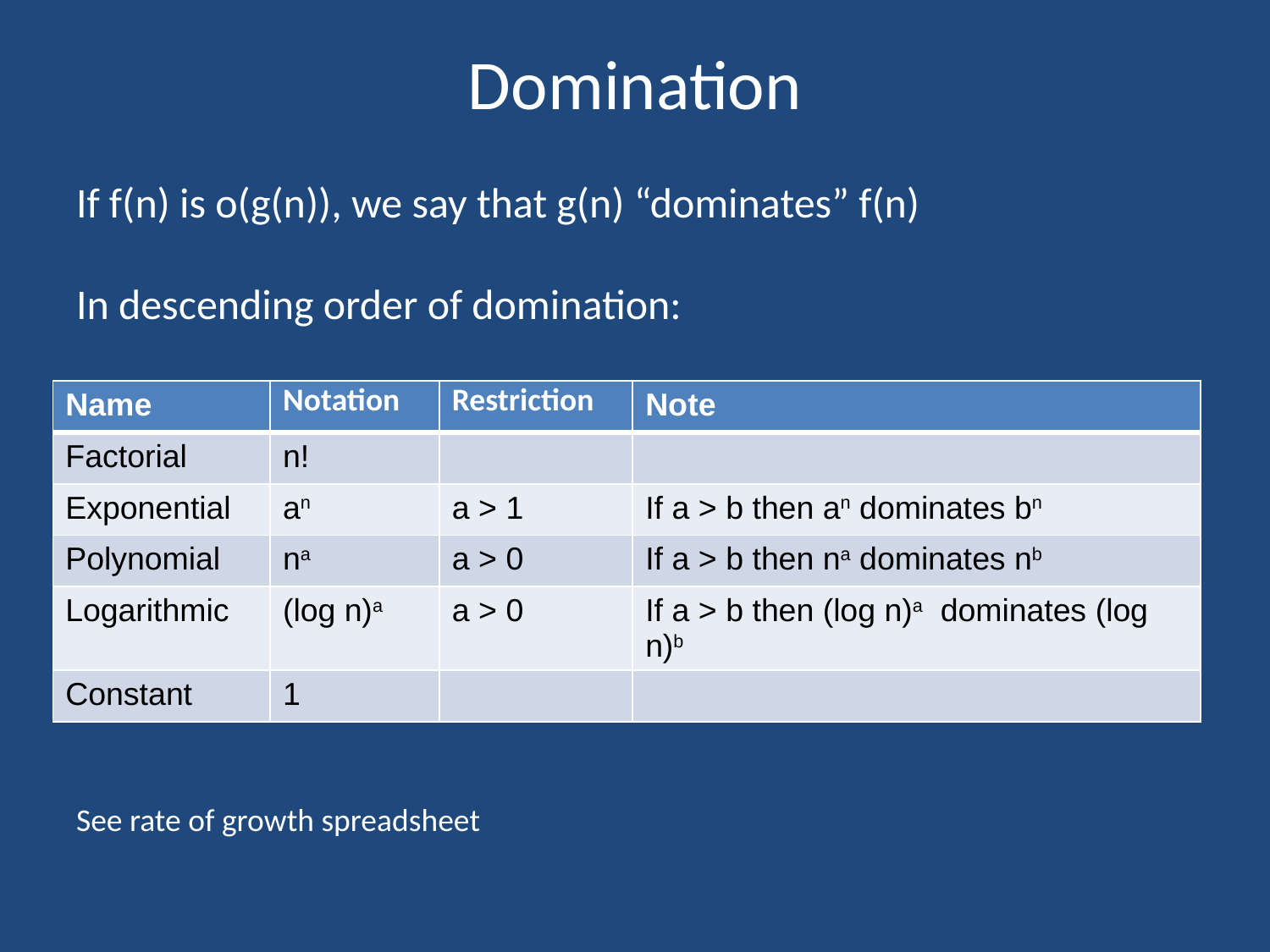

# Domination
If f(n) is o(g(n)), we say that g(n) “dominates” f(n)

In descending order of domination:
| Name | Notation | Restriction | Note |
| --- | --- | --- | --- |
| Factorial | n! |  |  |
| Exponential | an | a > 1 | If a > b then an dominates bn |
| Polynomial | na | a > 0 | If a > b then na dominates nb |
| Logarithmic | (log n)a | a > 0 | If a > b then (log n)a dominates (log n)b |
| Constant | 1 |  |  |
See rate of growth spreadsheet